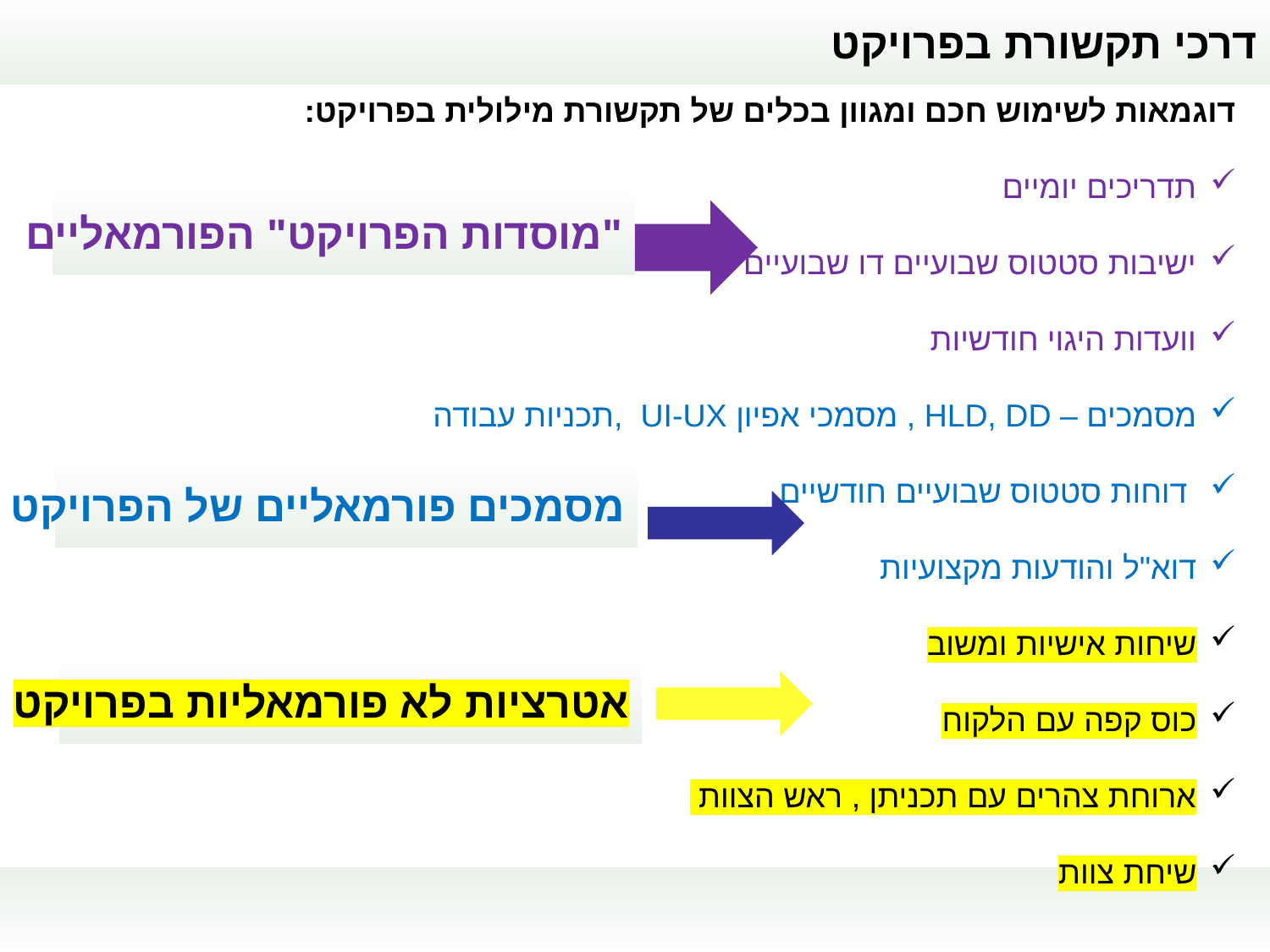

דרכי תקשורת בפרויקט
דוגמאות לשימוש חכם ומגוון בכלים של תקשורת מילולית בפרויקט:
תדריכים יומיים
ישיבות סטטוס שבועיים דו שבועיים
וועדות היגוי חודשיות
מסמכים – HLD, DD , מסמכי אפיון UI-UX  ,תכניות עבודה
 דוחות סטטוס שבועיים חודשיים
דוא"ל והודעות מקצועיות
שיחות אישיות ומשוב
כוס קפה עם הלקוח
ארוחת צהרים עם תכניתן , ראש הצוות
שיחת צוות

"מוסדות הפרויקט" הפורמאליים

מסמכים פורמאליים של הפרויקט

אטרציות לא פורמאליות בפרויקט